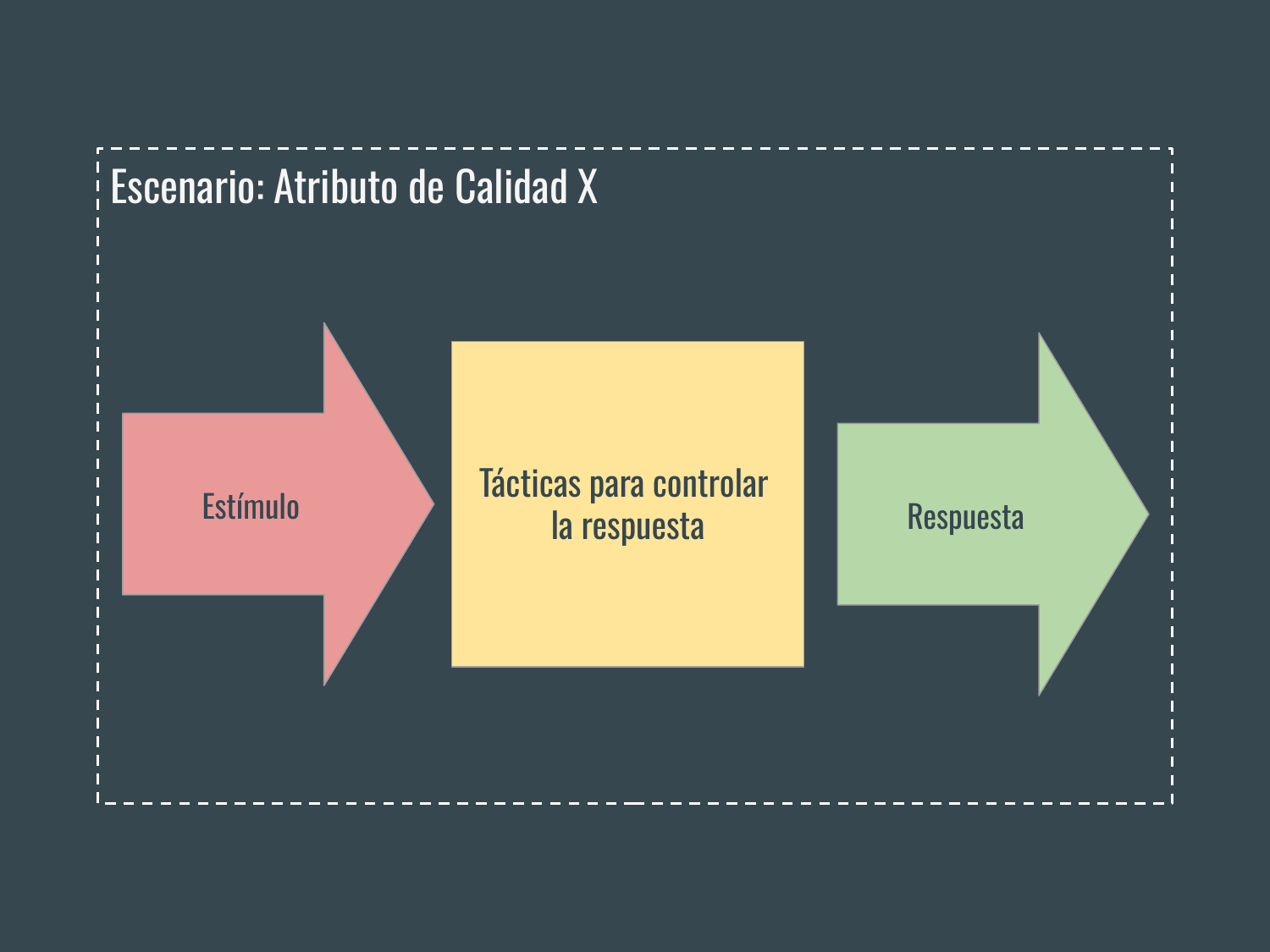

Escenario: Atributo de Calidad X
Estímulo
Respuesta
Tácticas para controlar
la respuesta